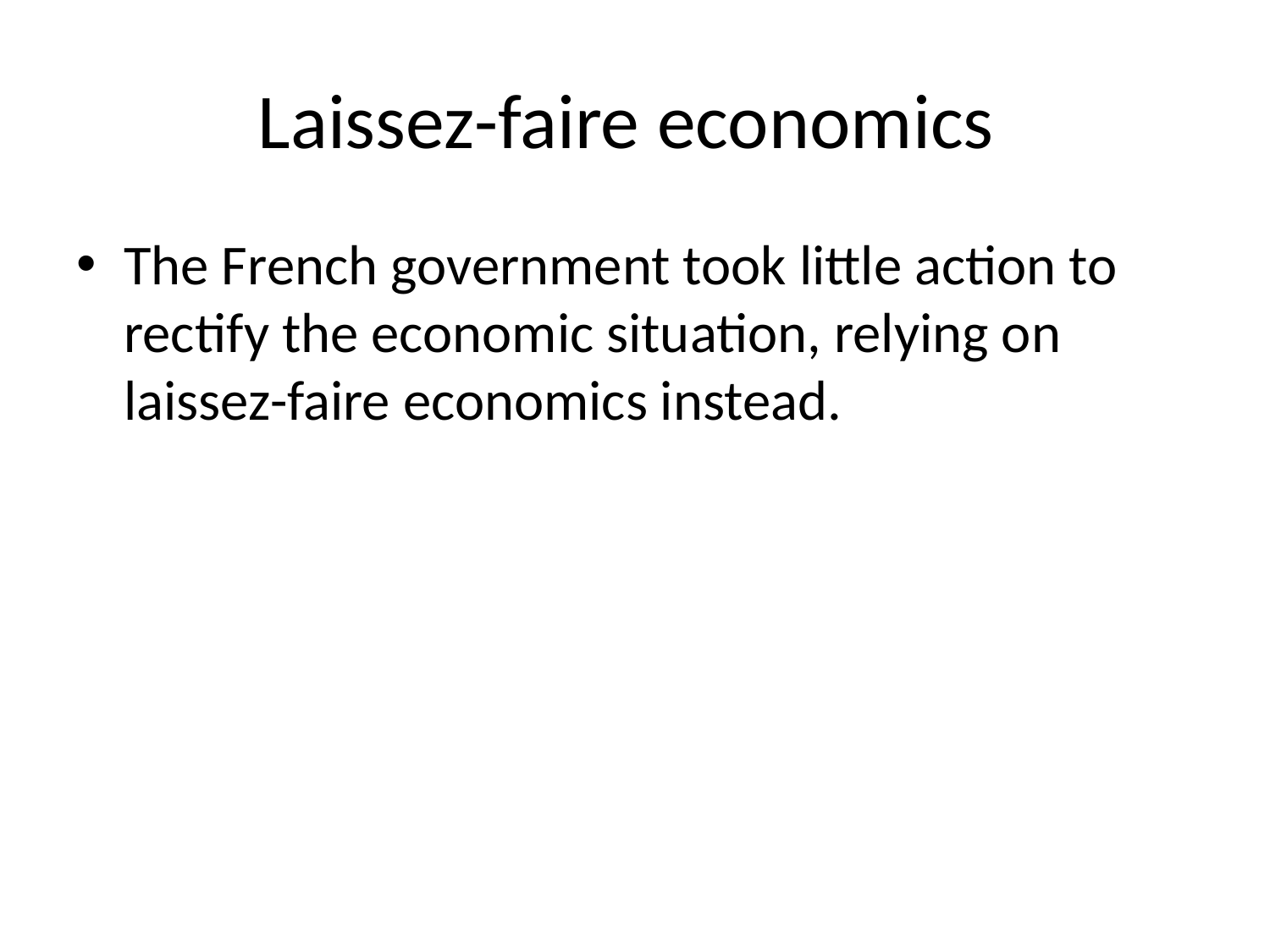

# Laissez-faire economics
The French government took little action to rectify the economic situation, relying on laissez-faire economics instead.